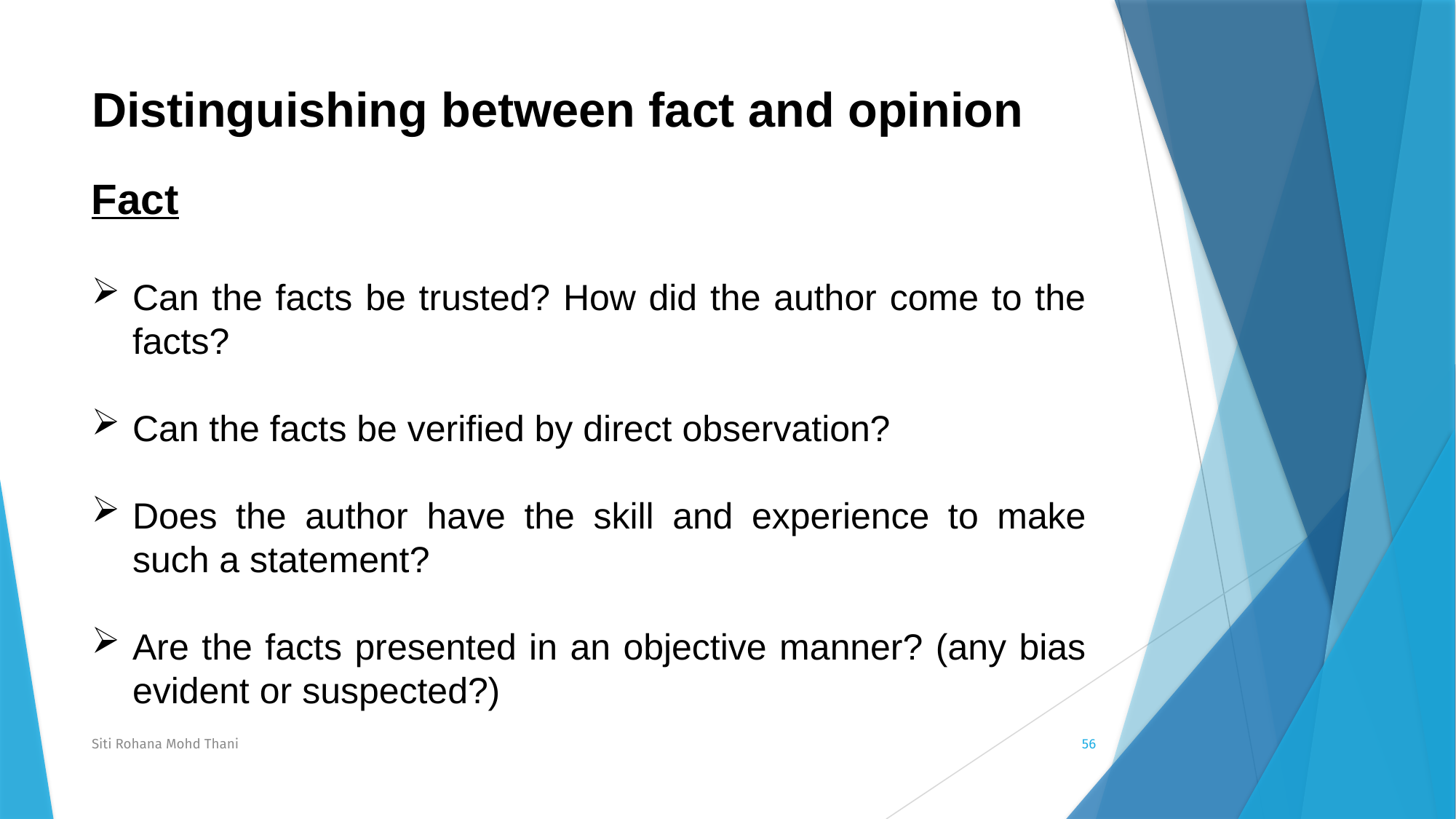

# Distinguishing between fact and opinion
Fact

Can the facts be trusted? How did the author come to the facts?

Can the facts be verified by direct observation?

Does the author have the skill and experience to make such a statement?

Are the facts presented in an objective manner? (any bias evident or suspected?)
Siti Rohana Mohd Thani
56